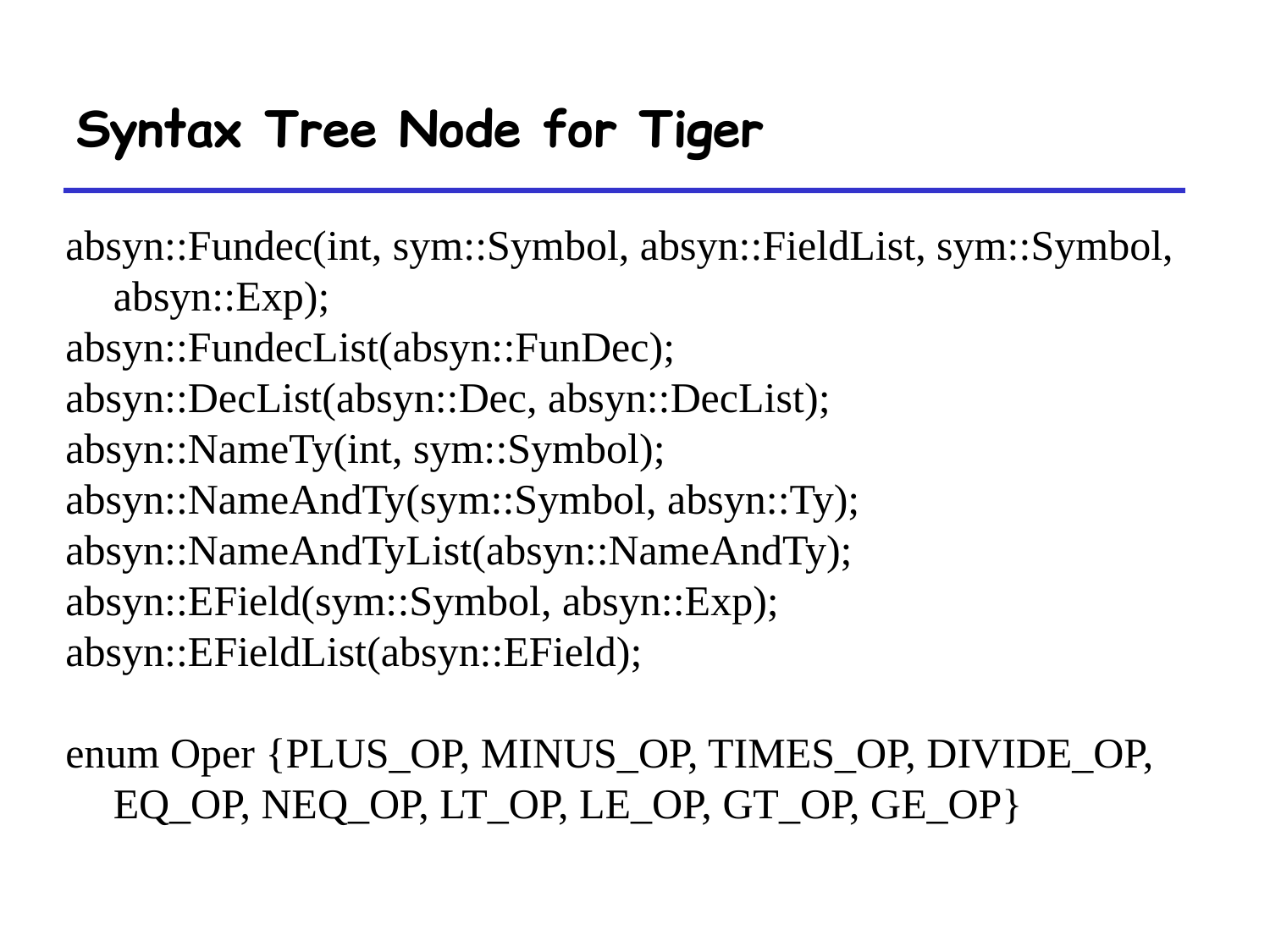

# Syntax Tree Node for Tiger
absyn::Fundec(int, sym::Symbol, absyn::FieldList, sym::Symbol, absyn::Exp);
absyn::FundecList(absyn::FunDec);
absyn::DecList(absyn::Dec, absyn::DecList);
absyn::NameTy(int, sym::Symbol);
absyn::NameAndTy(sym::Symbol, absyn::Ty);
absyn::NameAndTyList(absyn::NameAndTy);
absyn::EField(sym::Symbol, absyn::Exp);
absyn::EFieldList(absyn::EField);

enum Oper {PLUS_OP, MINUS_OP, TIMES_OP, DIVIDE_OP,  EQ_OP, NEQ_OP, LT_OP, LE_OP, GT_OP, GE_OP}

24